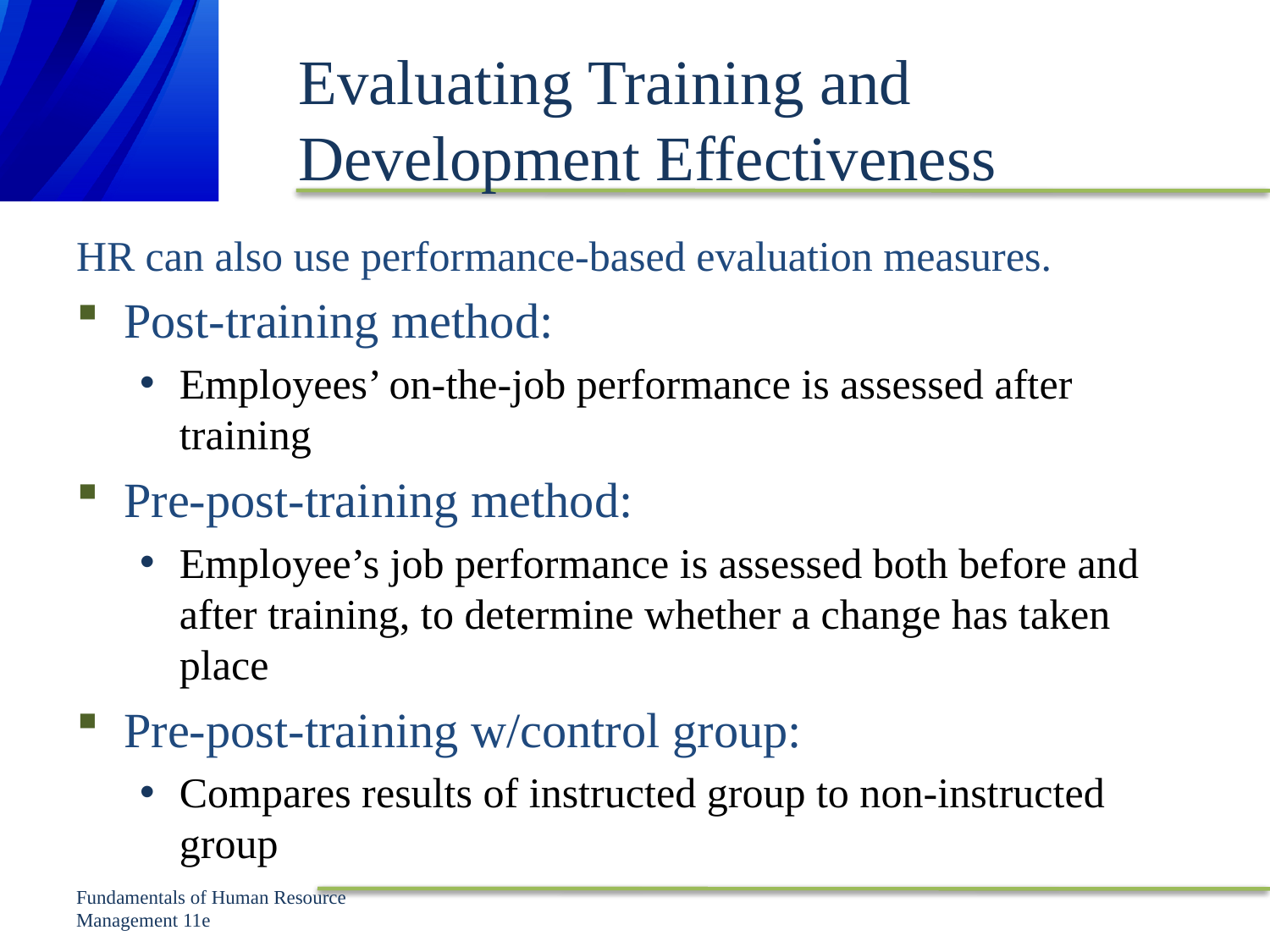

# Evaluating Training and Development Effectiveness
HR can also use performance-based evaluation measures.
Post-training method:
Employees’ on-the-job performance is assessed after training
Pre-post-training method:
Employee’s job performance is assessed both before and after training, to determine whether a change has taken place
Pre-post-training w/control group:
Compares results of instructed group to non-instructed group

Fundamentals of Human Resource Management 11e